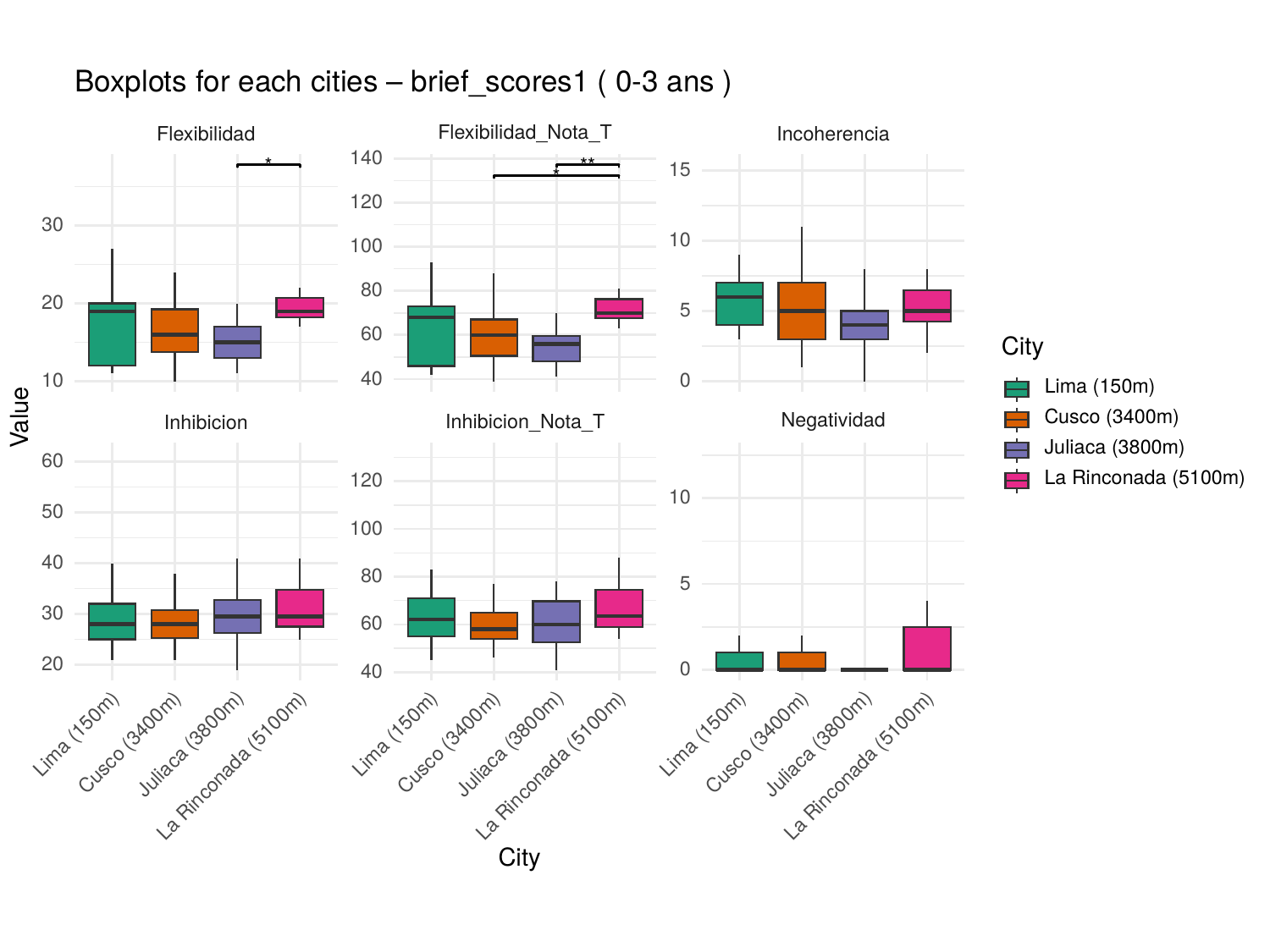

Boxplots for each cities – brief_scores1 ( 0-3 ans )
Flexibilidad_Nota_T
Incoherencia
Flexibilidad
140

15
*
**

*

120

30

10
100

80

20

5

60

City

40
10
0

Lima (150m)

Value
Cusco (3400m)
Negatividad

Inhibicion_Nota_T
Inhibicion

Juliaca (3800m)

60

La Rinconada (5100m)

120

10

50

100

40

80

5

30

60

20
0

40

Lima (150m)
Lima (150m)
Lima (150m)
Cusco (3400m)
Cusco (3400m)
Cusco (3400m)
Juliaca (3800m)
Juliaca (3800m)
Juliaca (3800m)
La Rinconada (5100m)
La Rinconada (5100m)
La Rinconada (5100m)
City